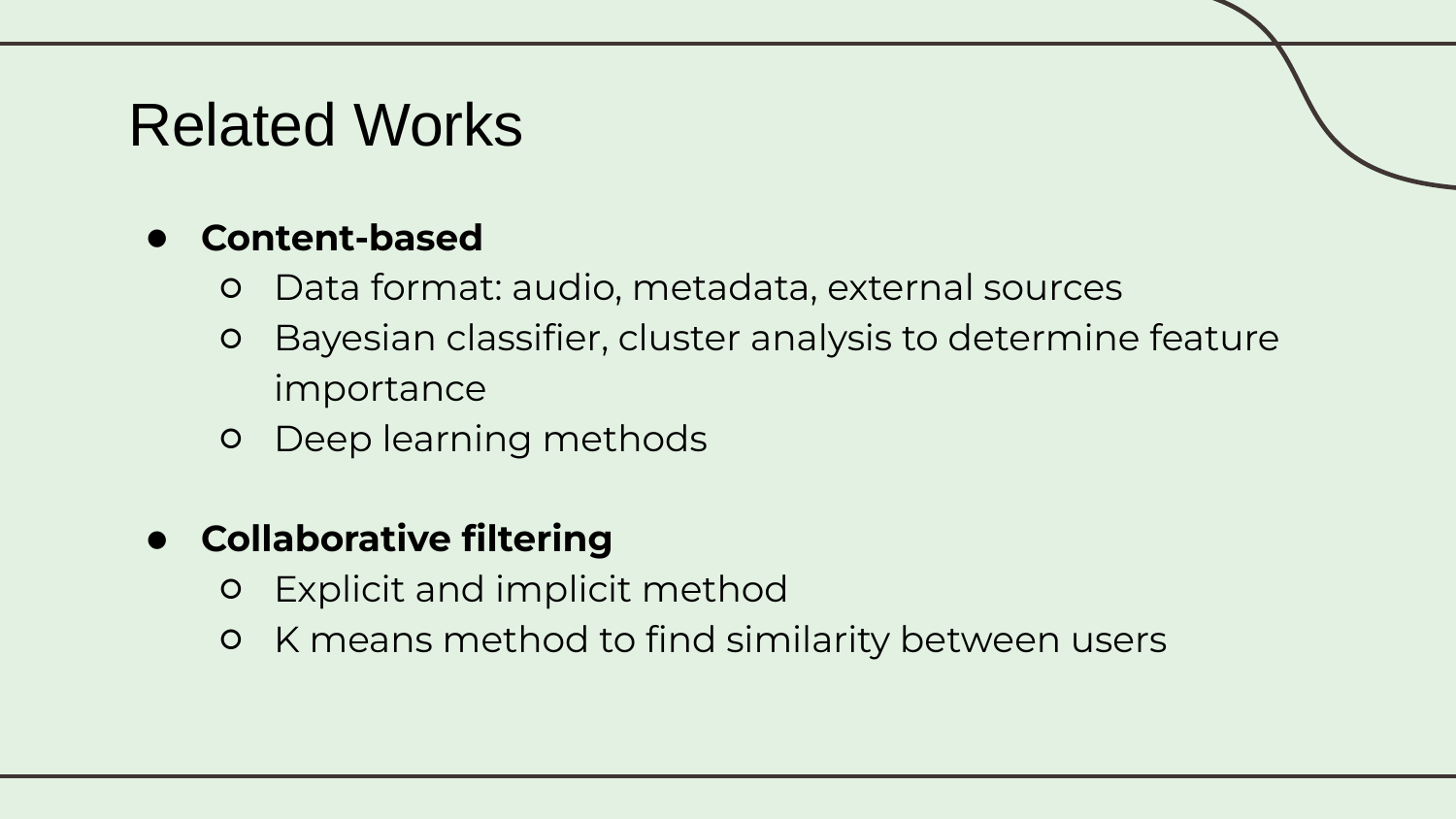

# Related Works
Content-based
Data format: audio, metadata, external sources
Bayesian classifier, cluster analysis to determine feature importance
Deep learning methods

Collaborative filtering
Explicit and implicit method
K means method to find similarity between users